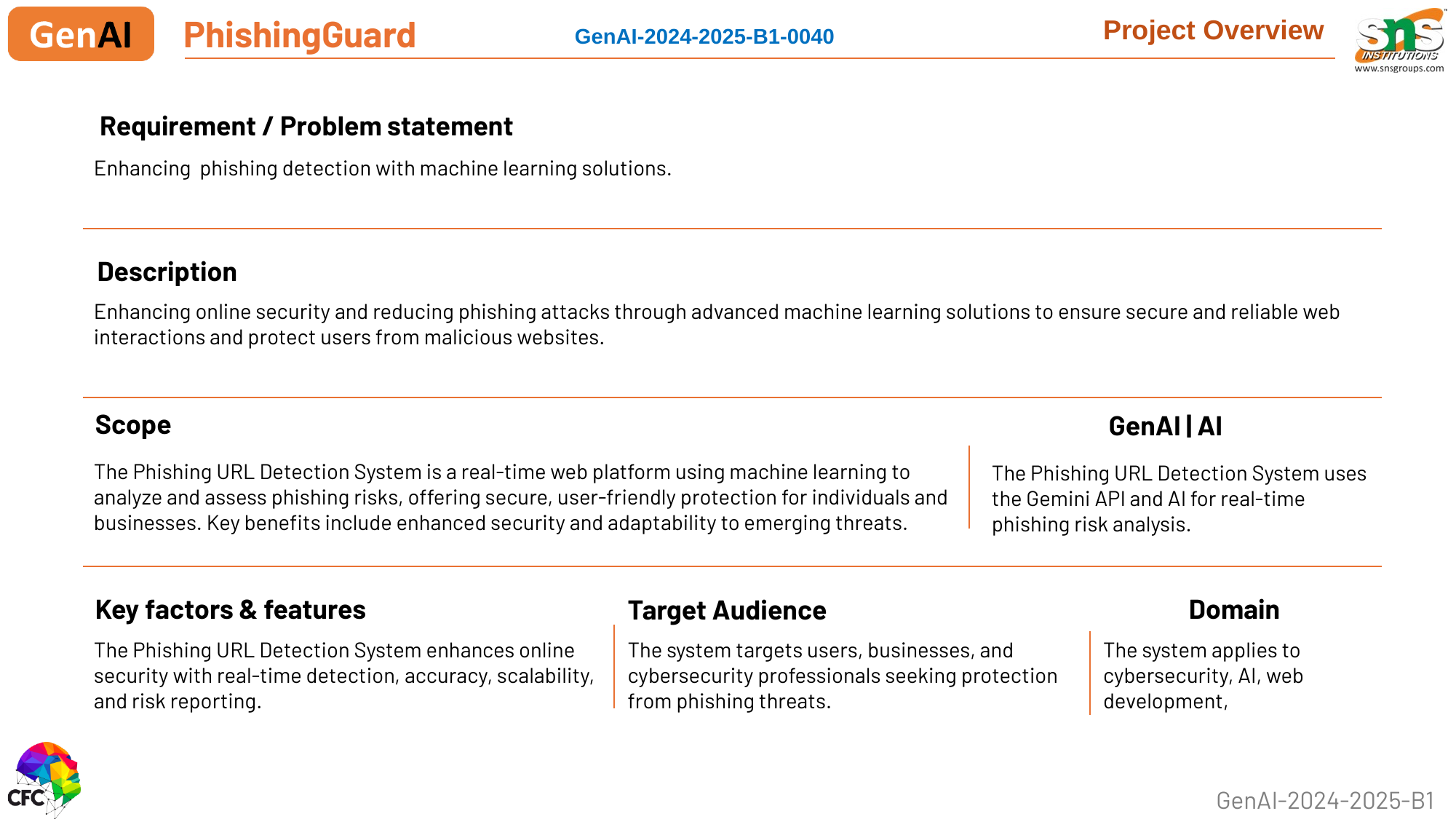

PhishingGuard
Project Overview

GenAI-2024-2025-B1-0040
Requirement / Problem statement
Enhancing  phishing detection with machine learning solutions.
Description
Enhancing online security and reducing phishing attacks through advanced machine learning solutions to ensure secure and reliable web interactions and protect users from malicious websites.

Scope
The Phishing URL Detection System is a real-time web platform using machine learning to analyze and assess phishing risks, offering secure, user-friendly protection for individuals and businesses. Key benefits include enhanced security and adaptability to emerging threats.
GenAI | AI
The Phishing URL Detection System uses the Gemini API and AI for real-time phishing risk analysis.
Key factors & features
Domain
Target Audience
The Phishing URL Detection System enhances online security with real-time detection, accuracy, scalability, and risk reporting.
The system targets users, businesses, and cybersecurity professionals seeking protection from phishing threats.
The system applies to cybersecurity, AI, web development,